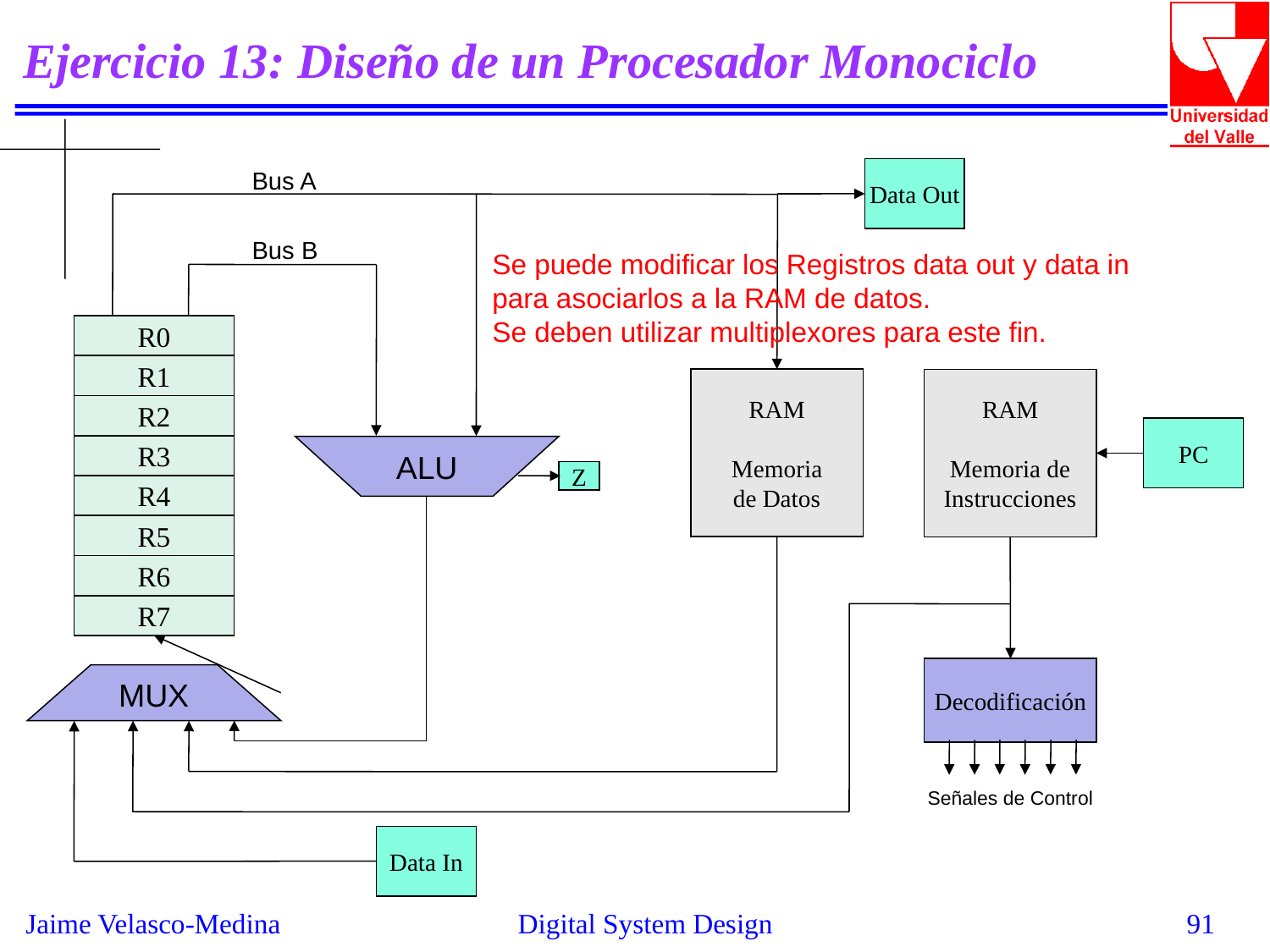

# Ejercicio 13: Diseño de un Procesador Monociclo
Bus A
Data Out
Bus B
Se puede modificar los Registros data out y data in
para asociarlos a la RAM de datos.
Se deben utilizar multiplexores para este fin.
R0
R1
RAM

Memoria
de Datos
RAM

Memoria de
Instrucciones
R2
PC
R3
ALU
Z
R4
R5
R6
R7
Decodificación

MUX
Señales de Control
Data In